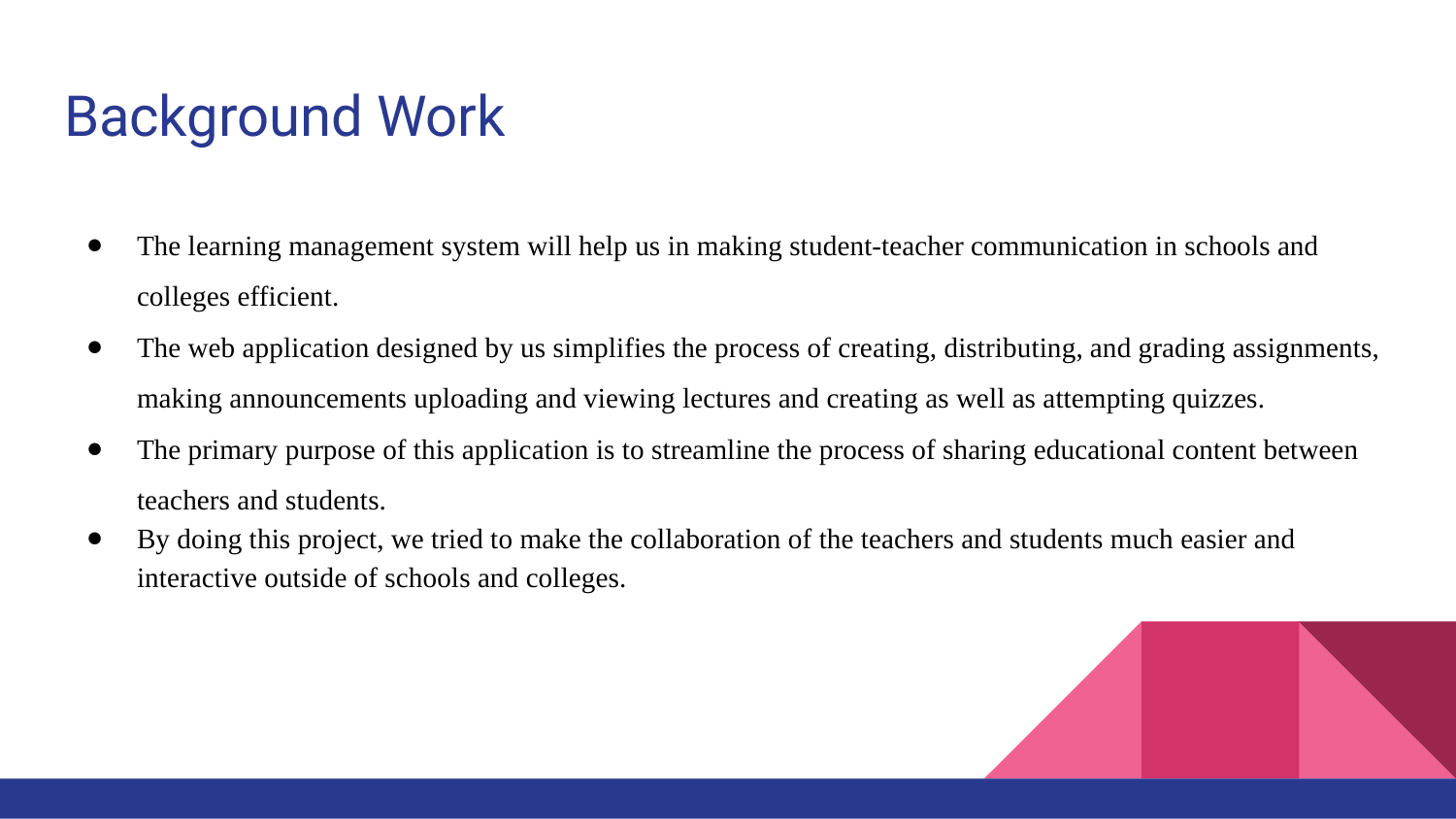

# Background Work
The learning management system will help us in making student-teacher communication in schools and colleges efficient.
The web application designed by us simplifies the process of creating, distributing, and grading assignments, making announcements uploading and viewing lectures and creating as well as attempting quizzes.
The primary purpose of this application is to streamline the process of sharing educational content between teachers and students.
By doing this project, we tried to make the collaboration of the teachers and students much easier and interactive outside of schools and colleges.